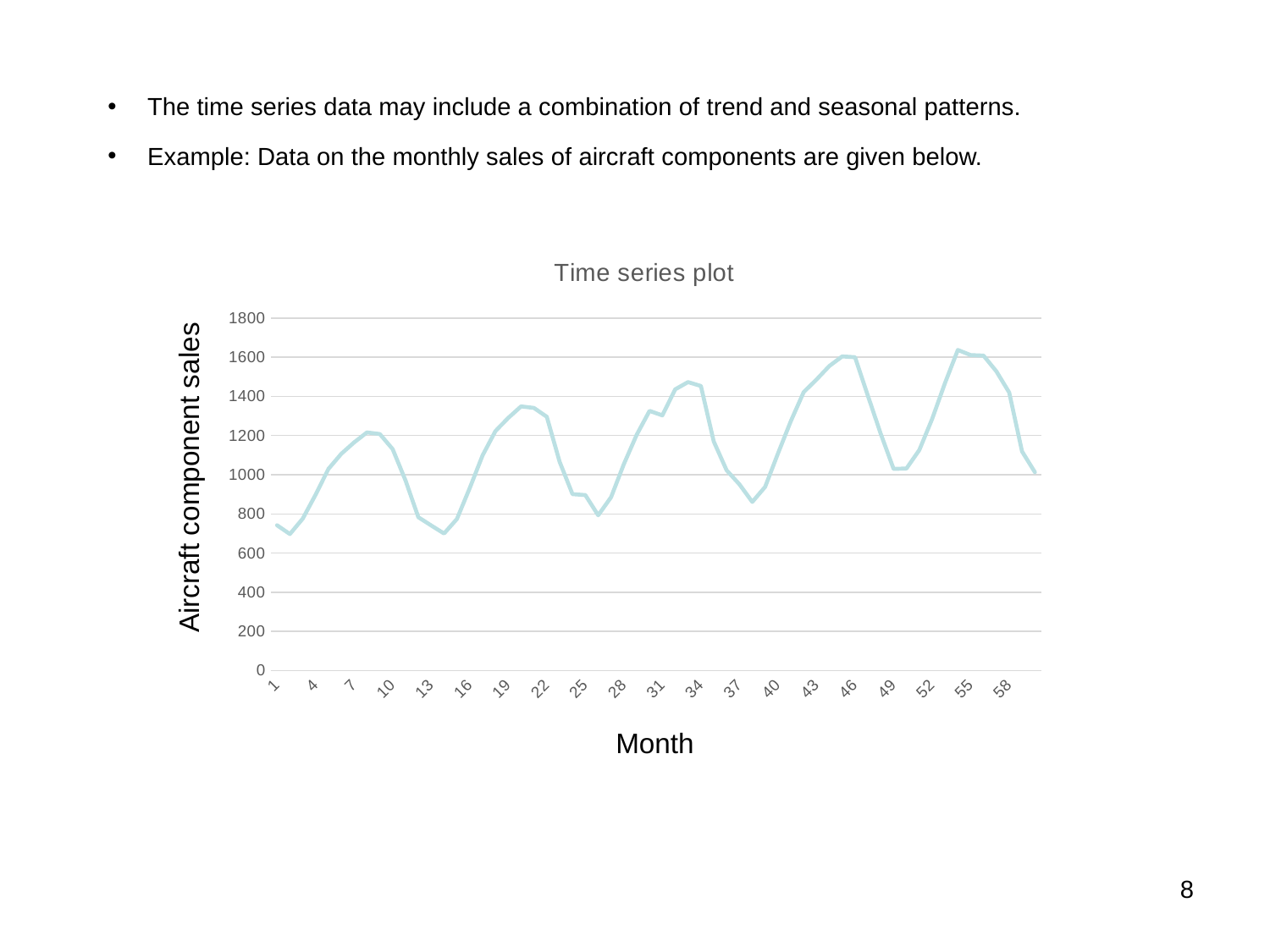

The time series data may include a combination of trend and seasonal patterns.
Example: Data on the monthly sales of aircraft components are given below.

### Chart: Time series plot

| Category | Sales |
|---|---|
| 1 | 742.0 |
| 2 | 697.0 |
| 3 | 776.0 |
| 4 | 898.0 |
| 5 | 1030.0 |
| 6 | 1107.0 |
| 7 | 1165.0 |
| 8 | 1216.0 |
| 9 | 1208.0 |
| 10 | 1131.0 |
| 11 | 971.0 |
| 12 | 783.0 |
| 13 | 741.0 |
| 14 | 700.0 |
| 15 | 774.0 |
| 16 | 932.0 |
| 17 | 1099.0 |
| 18 | 1223.0 |
| 19 | 1290.0 |
| 20 | 1349.0 |
| 21 | 1341.0 |
| 22 | 1296.0 |
| 23 | 1066.0 |
| 24 | 901.0 |
| 25 | 896.0 |
| 26 | 793.0 |
| 27 | 885.0 |
| 28 | 1055.0 |
| 29 | 1204.0 |
| 30 | 1326.0 |
| 31 | 1303.0 |
| 32 | 1436.0 |
| 33 | 1473.0 |
| 34 | 1453.0 |
| 35 | 1170.0 |
| 36 | 1023.0 |
| 37 | 951.0 |
| 38 | 861.0 |
| 39 | 938.0 |
| 40 | 1109.0 |
| 41 | 1274.0 |
| 42 | 1422.0 |
| 43 | 1486.0 |
| 44 | 1555.0 |
| 45 | 1604.0 |
| 46 | 1600.0 |
| 47 | 1403.0 |
| 48 | 1209.0 |
| 49 | 1030.0 |
| 50 | 1032.0 |
| 51 | 1126.0 |
| 52 | 1285.0 |
| 53 | 1468.0 |
| 54 | 1637.0 |
| 55 | 1611.0 |
| 56 | 1608.0 |
| 57 | 1528.0 |
| 58 | 1420.0 |
| 59 | 1119.0 |
| 60 | 1013.0 |
Aircraft component sales
Month
8